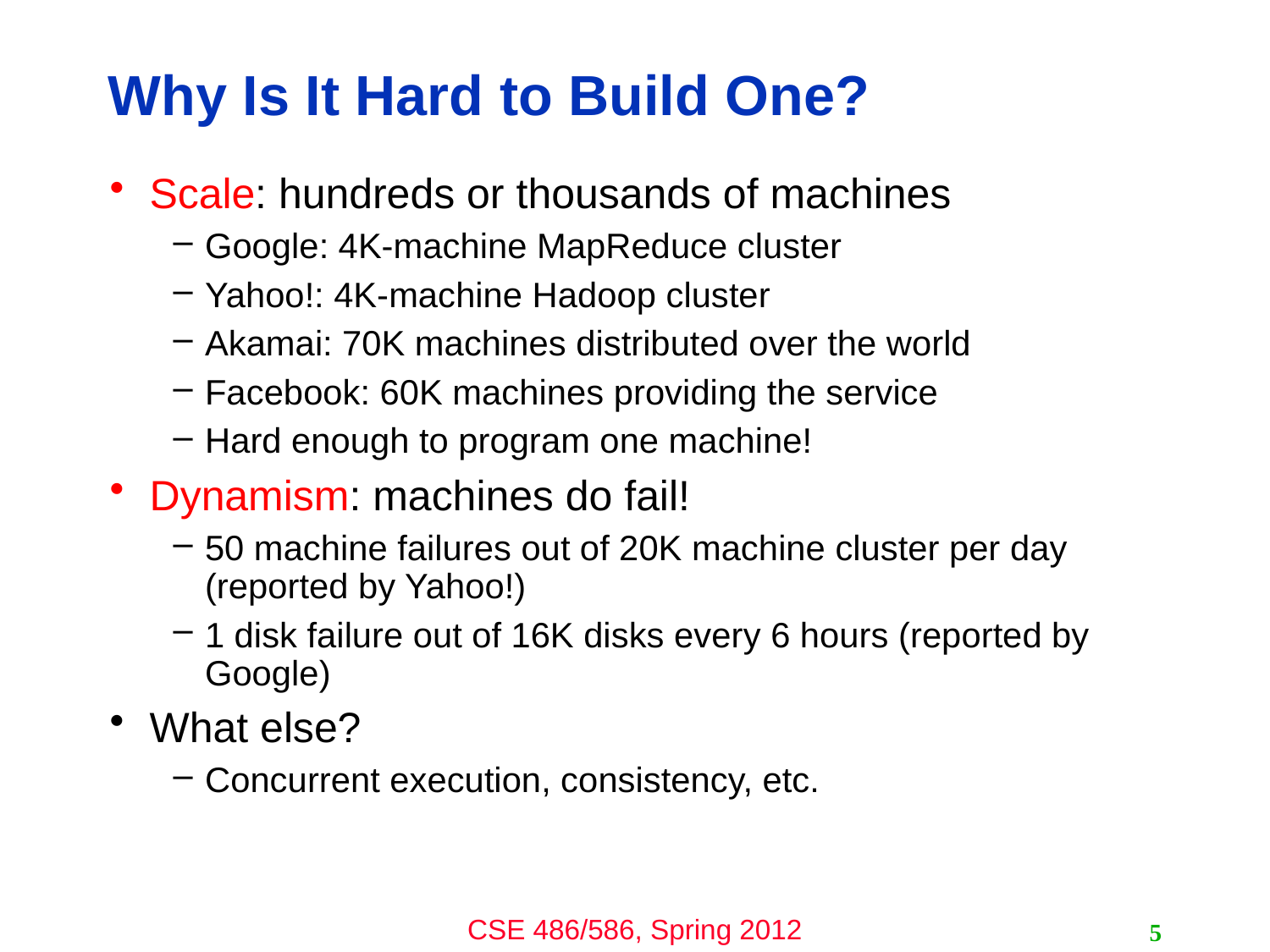

# Why Is It Hard to Build One?
Scale: hundreds or thousands of machines
Google: 4K-machine MapReduce cluster
Yahoo!: 4K-machine Hadoop cluster
Akamai: 70K machines distributed over the world
Facebook: 60K machines providing the service
Hard enough to program one machine!
Dynamism: machines do fail!
50 machine failures out of 20K machine cluster per day (reported by Yahoo!)
1 disk failure out of 16K disks every 6 hours (reported by Google)
What else?
Concurrent execution, consistency, etc.
5